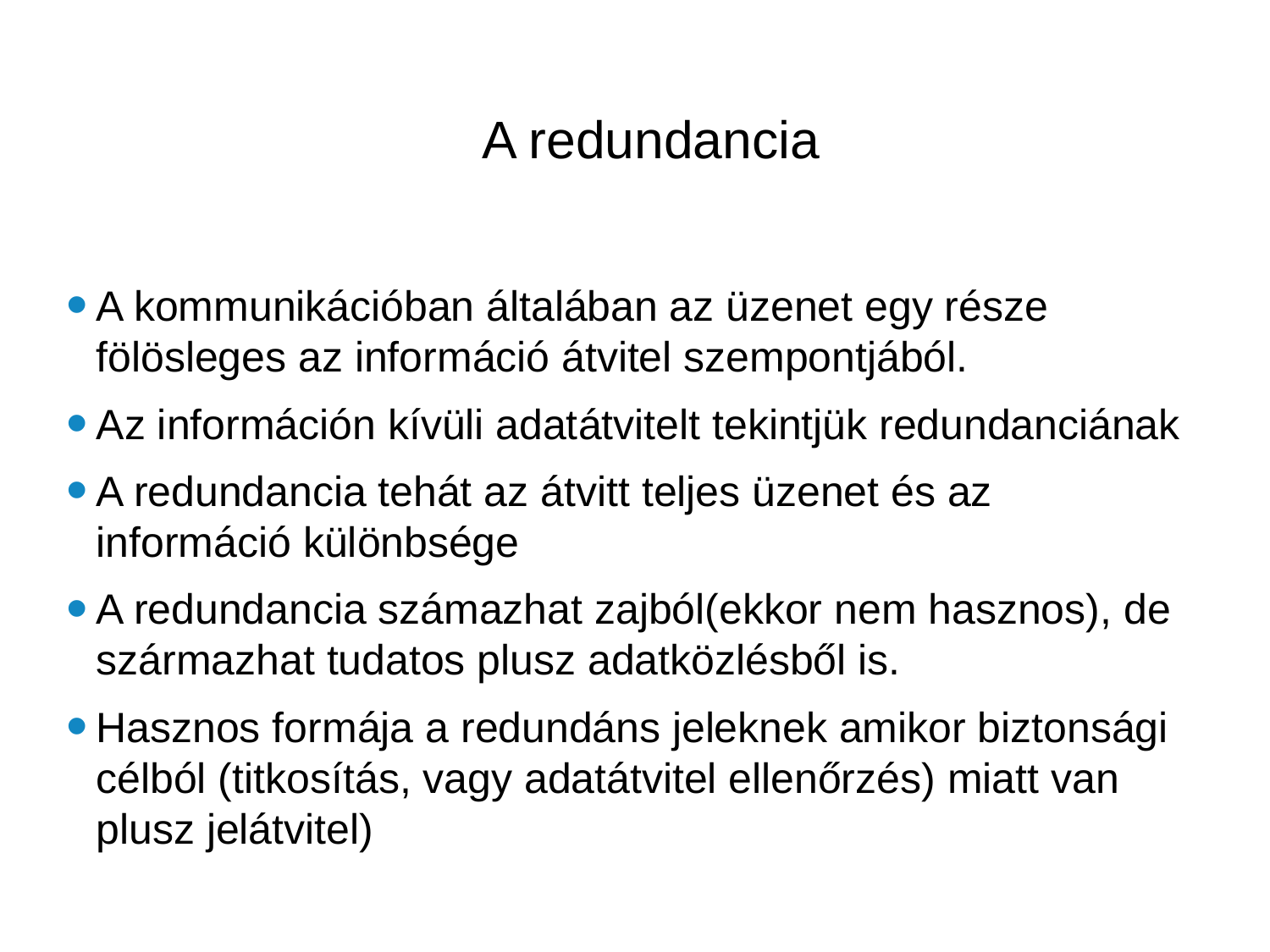

# A redundancia
A kommunikációban általában az üzenet egy része fölösleges az információ átvitel szempontjából.
Az információn kívüli adatátvitelt tekintjük redundanciának
A redundancia tehát az átvitt teljes üzenet és az információ különbsége
A redundancia számazhat zajból(ekkor nem hasznos), de származhat tudatos plusz adatközlésből is.
Hasznos formája a redundáns jeleknek amikor biztonsági célból (titkosítás, vagy adatátvitel ellenőrzés) miatt van plusz jelátvitel)